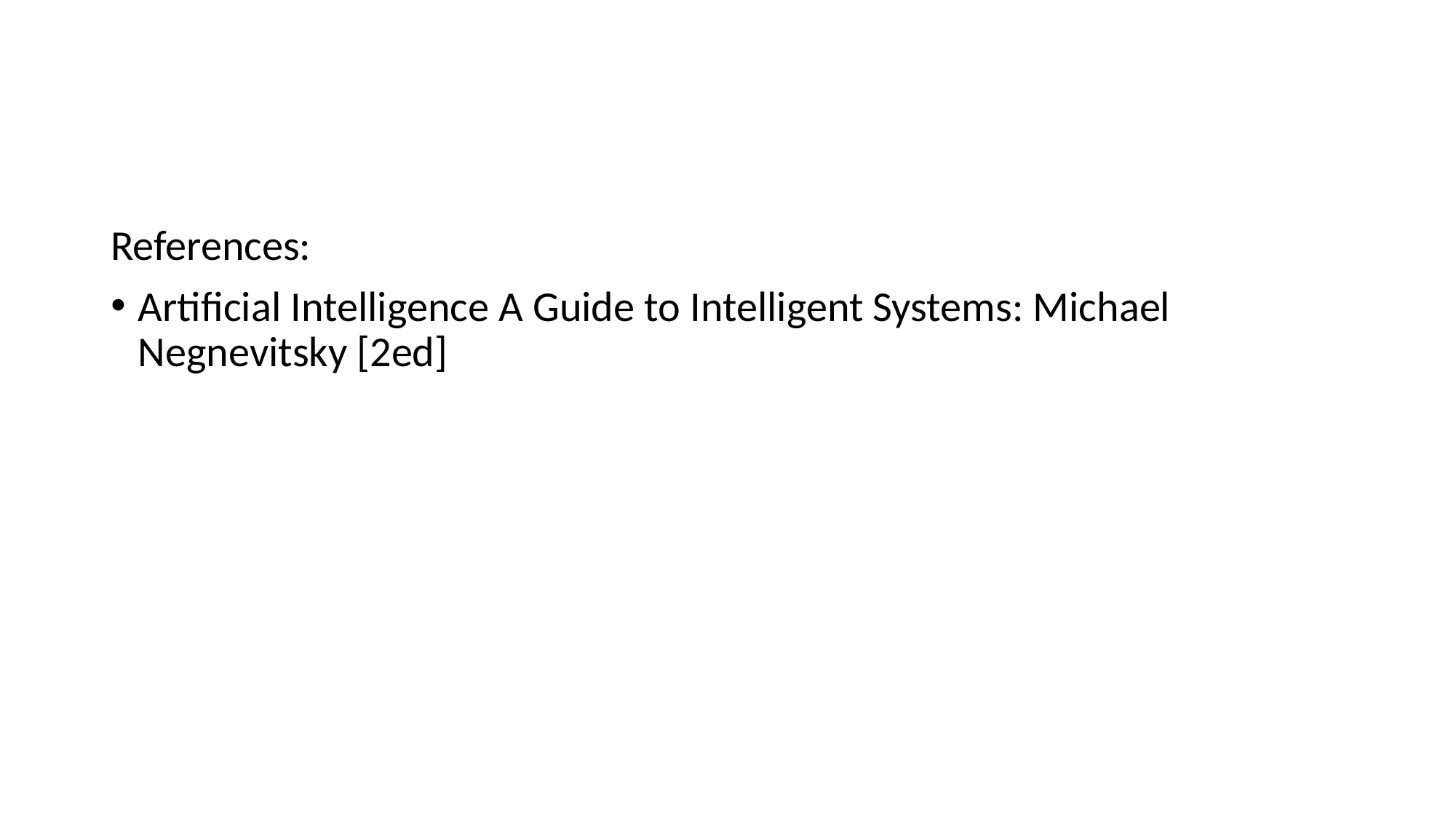

#
References:
Artificial Intelligence A Guide to Intelligent Systems: Michael Negnevitsky [2ed]